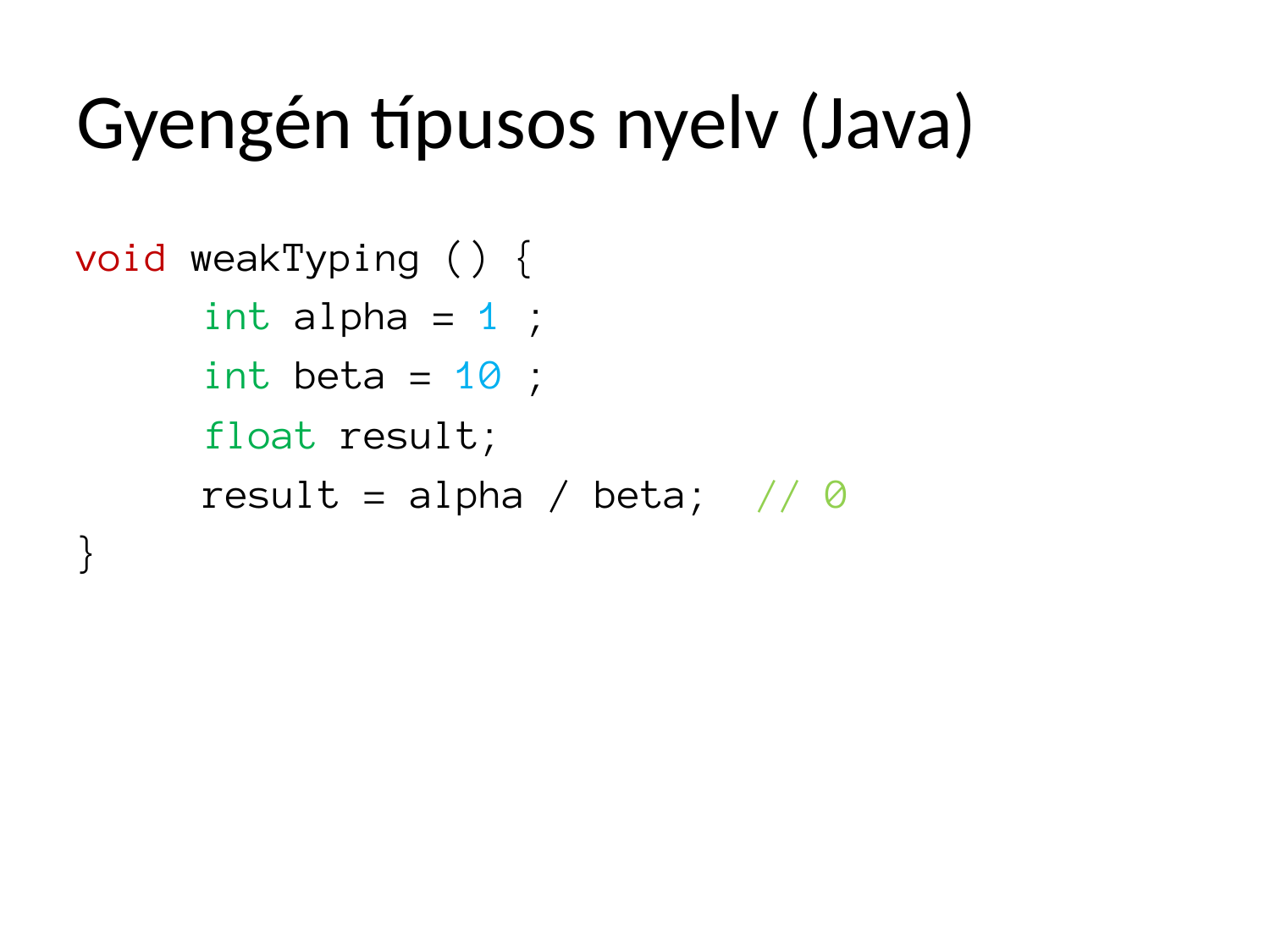

# Gyengén típusos nyelv (Java)
void weakTyping () {
	int alpha = 1 ;
	int beta = 10 ;
	float result;
	result = alpha / beta;  // 0
}